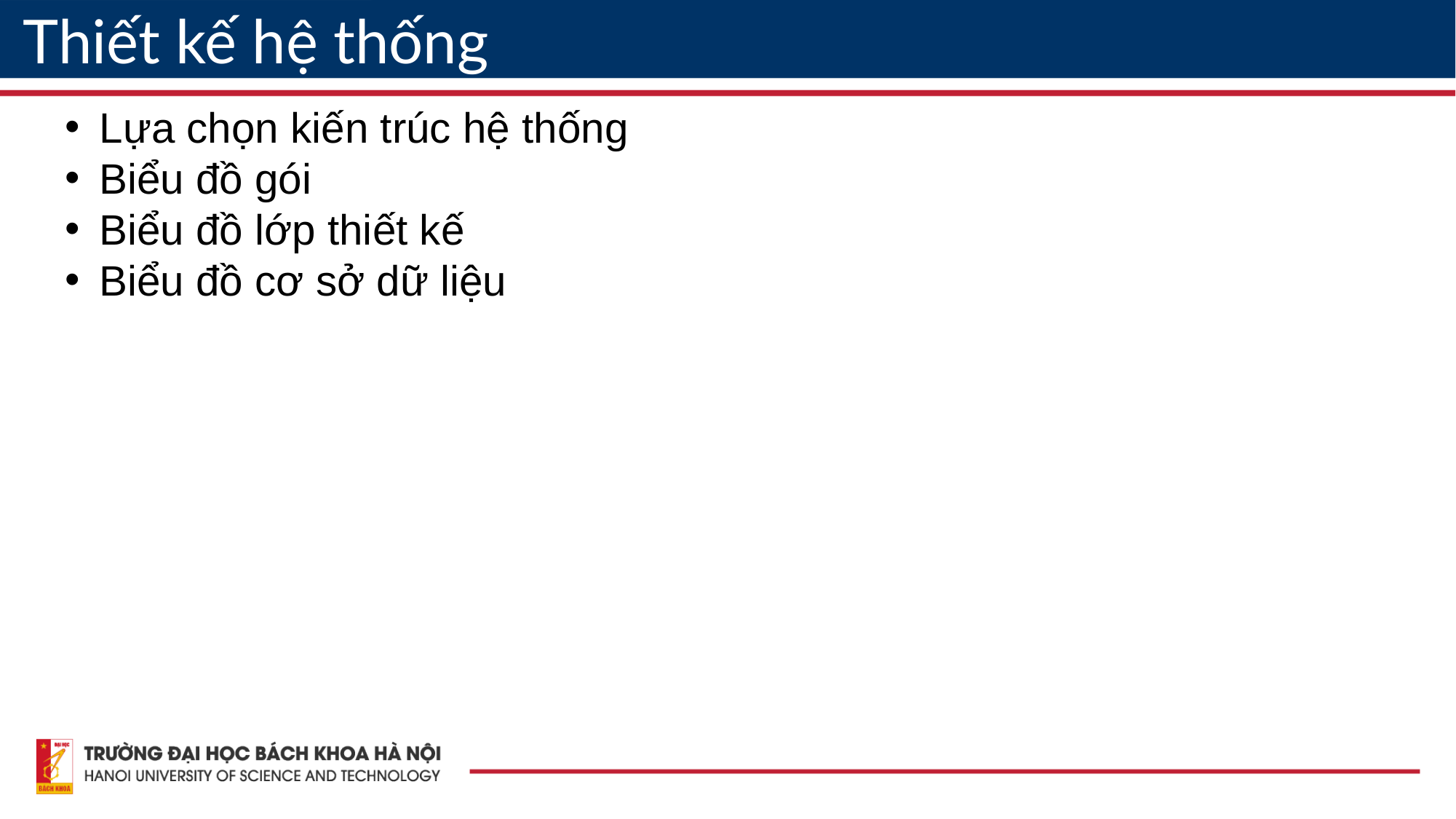

Thiết kế hệ thống
Lựa chọn kiến trúc hệ thống
Biểu đồ gói
Biểu đồ lớp thiết kế
Biểu đồ cơ sở dữ liệu